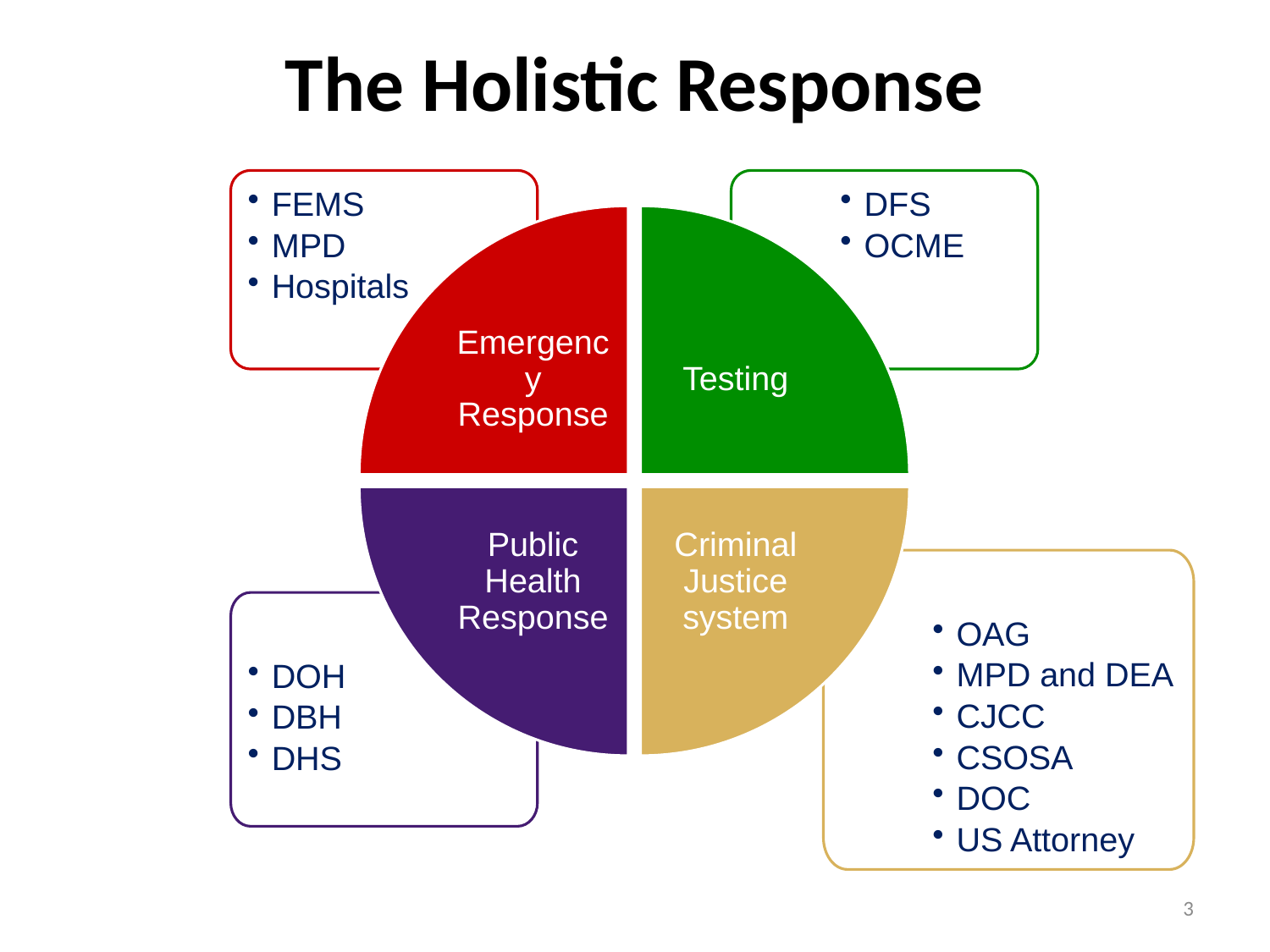

The Holistic Response
FEMS
MPD
Hospitals
DFS
OCME
Emergency Response
Testing
Criminal Justice system
Public Health Response
OAG
MPD and DEA
CJCC
CSOSA
DOC
US Attorney
DOH
DBH
DHS
3